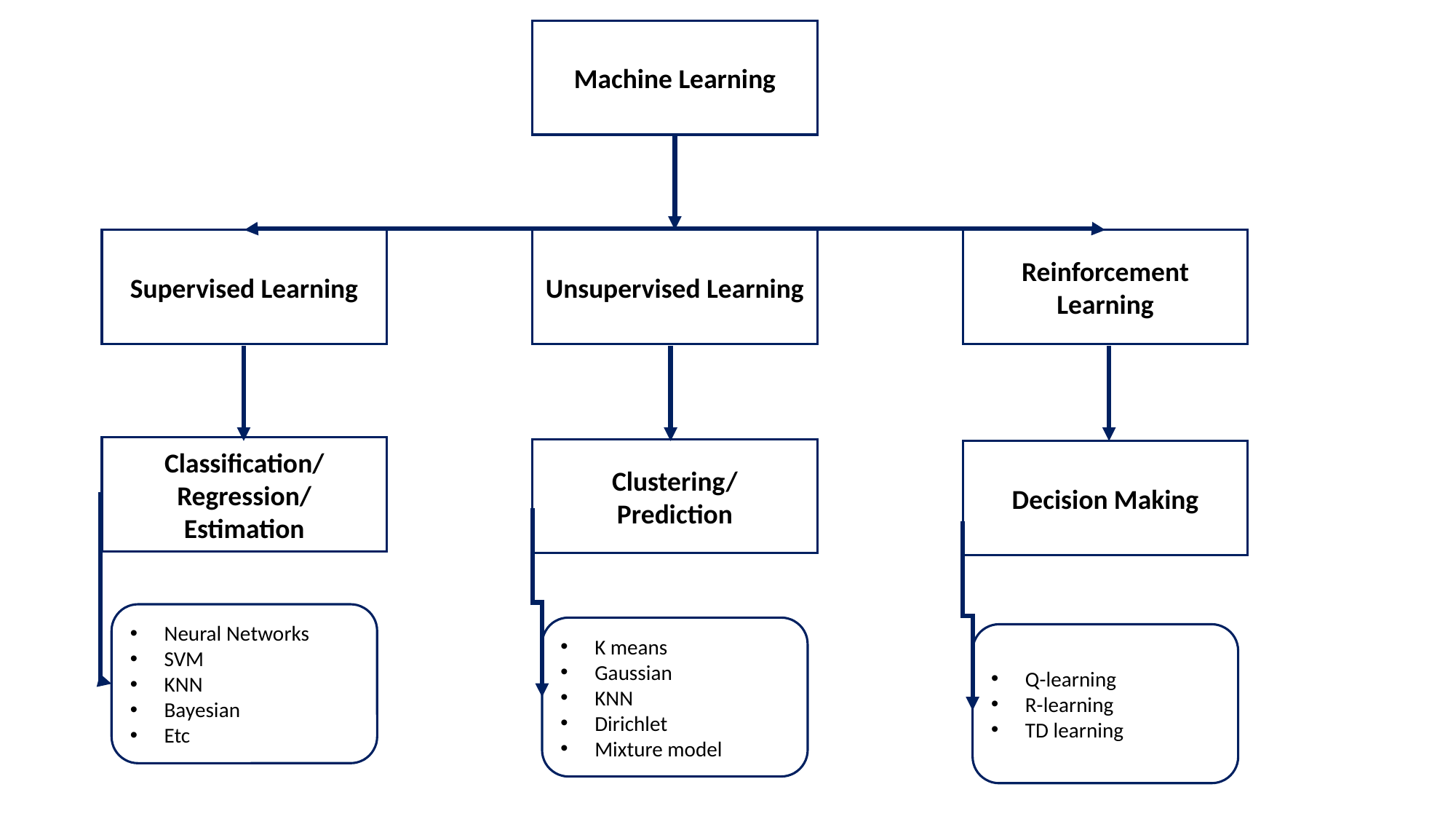

Machine Learning
Supervised Learning
Unsupervised Learning
Reinforcement Learning
Classification/
Regression/
Estimation
Clustering/
Prediction
Decision Making
Neural Networks
SVM
KNN
Bayesian
Etc
K means
Gaussian
KNN
Dirichlet
Mixture model
Q-learning
R-learning
TD learning